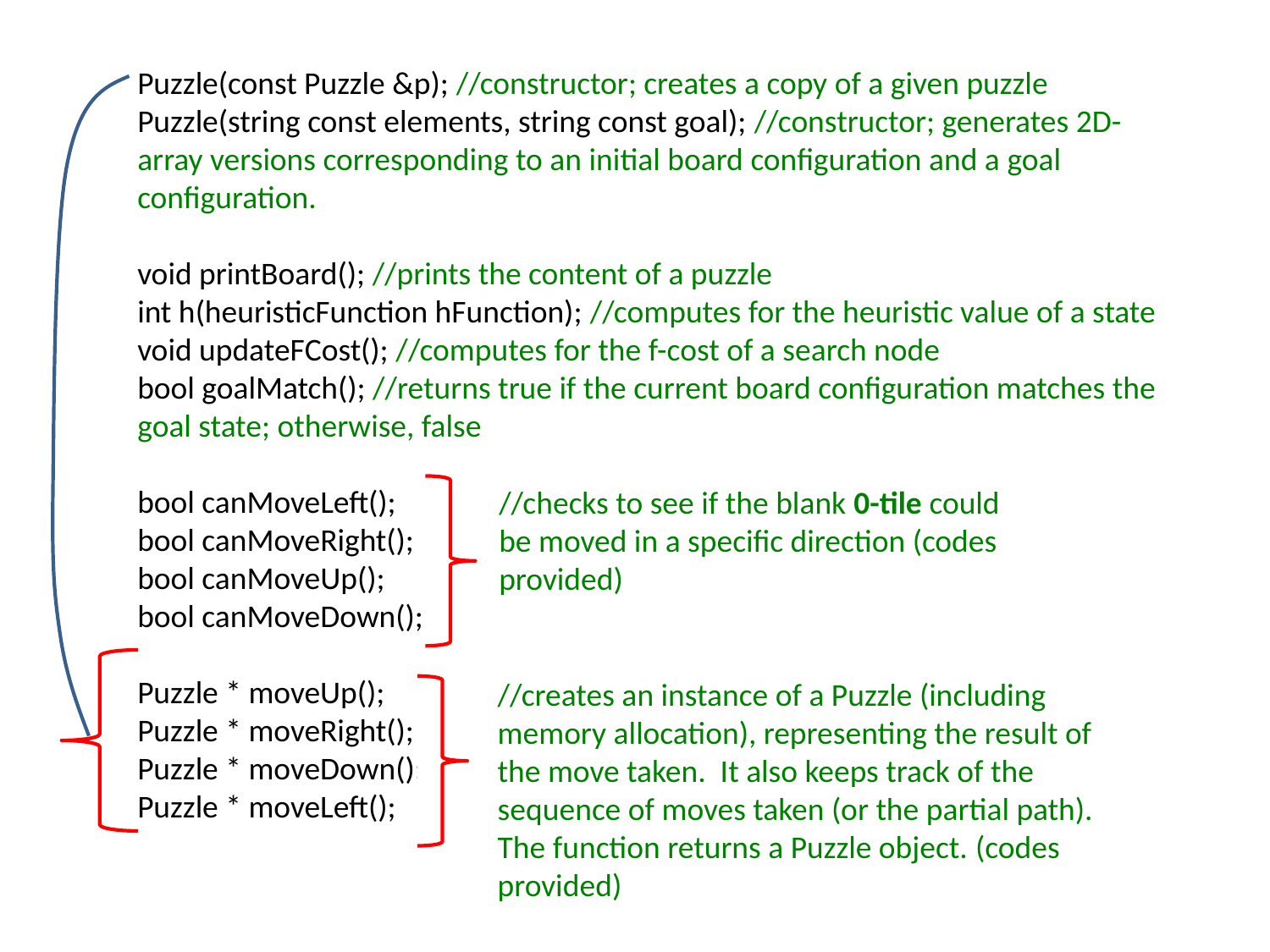

Puzzle(const Puzzle &p); //constructor; creates a copy of a given puzzle
Puzzle(string const elements, string const goal); //constructor; generates 2D-array versions corresponding to an initial board configuration and a goal configuration.

void printBoard(); //prints the content of a puzzle
int h(heuristicFunction hFunction); //computes for the heuristic value of a state
void updateFCost(); //computes for the f-cost of a search node
bool goalMatch(); //returns true if the current board configuration matches the goal state; otherwise, false

bool canMoveLeft();
bool canMoveRight();
bool canMoveUp();
bool canMoveDown();

Puzzle * moveUp();
Puzzle * moveRight();
Puzzle * moveDown();
Puzzle * moveLeft();

//checks to see if the blank 0-tile could be moved in a specific direction (codes provided)

//creates an instance of a Puzzle (including memory allocation), representing the result of the move taken.  It also keeps track of the sequence of moves taken (or the partial path).  The function returns a Puzzle object. (codes provided)